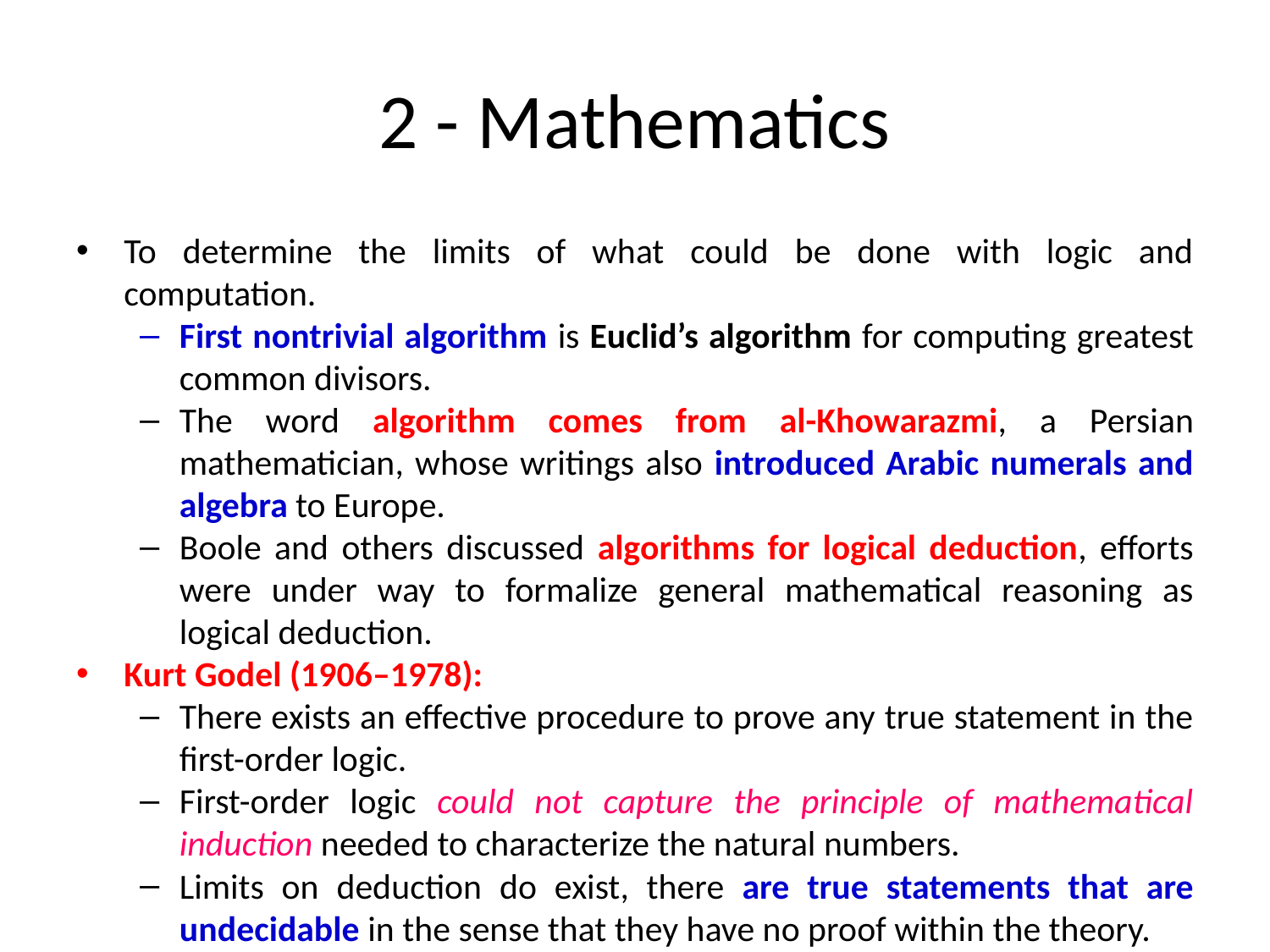

# 2 - Mathematics
To determine the limits of what could be done with logic and computation.
First nontrivial algorithm is Euclid’s algorithm for computing greatest common divisors.
The word algorithm comes from al-Khowarazmi, a Persian mathematician, whose writings also introduced Arabic numerals and algebra to Europe.
Boole and others discussed algorithms for logical deduction, efforts were under way to formalize general mathematical reasoning as logical deduction.
Kurt Godel (1906–1978):
There exists an effective procedure to prove any true statement in the first-order logic.
First-order logic could not capture the principle of mathematical induction needed to characterize the natural numbers.
Limits on deduction do exist, there are true statements that are undecidable in the sense that they have no proof within the theory.